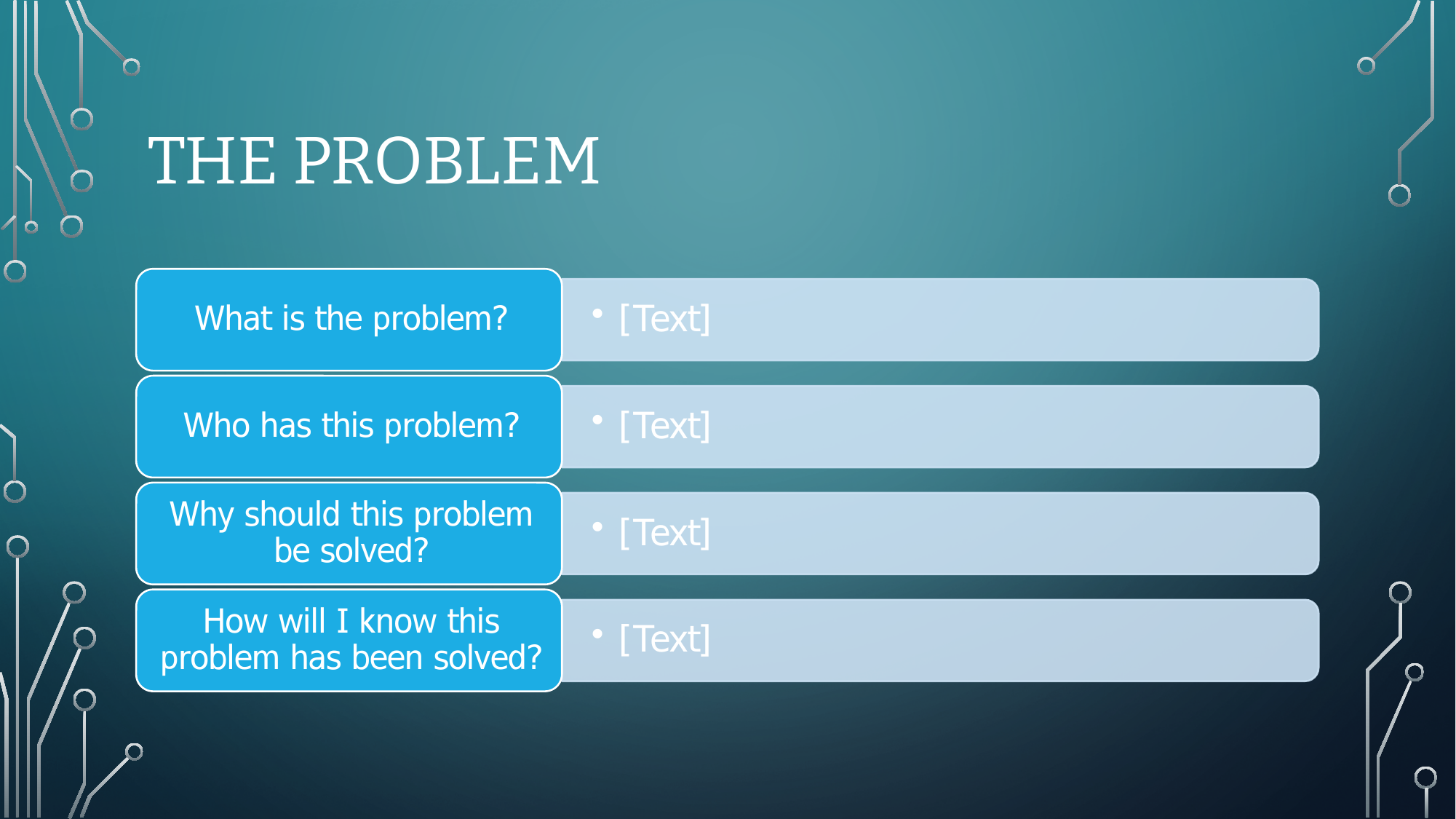

# The Problem
[Text]
What is the problem?
[Text]
Who has this problem?
[Text]
Why should this problem be solved?
[Text]
How will I know this problem has been solved?